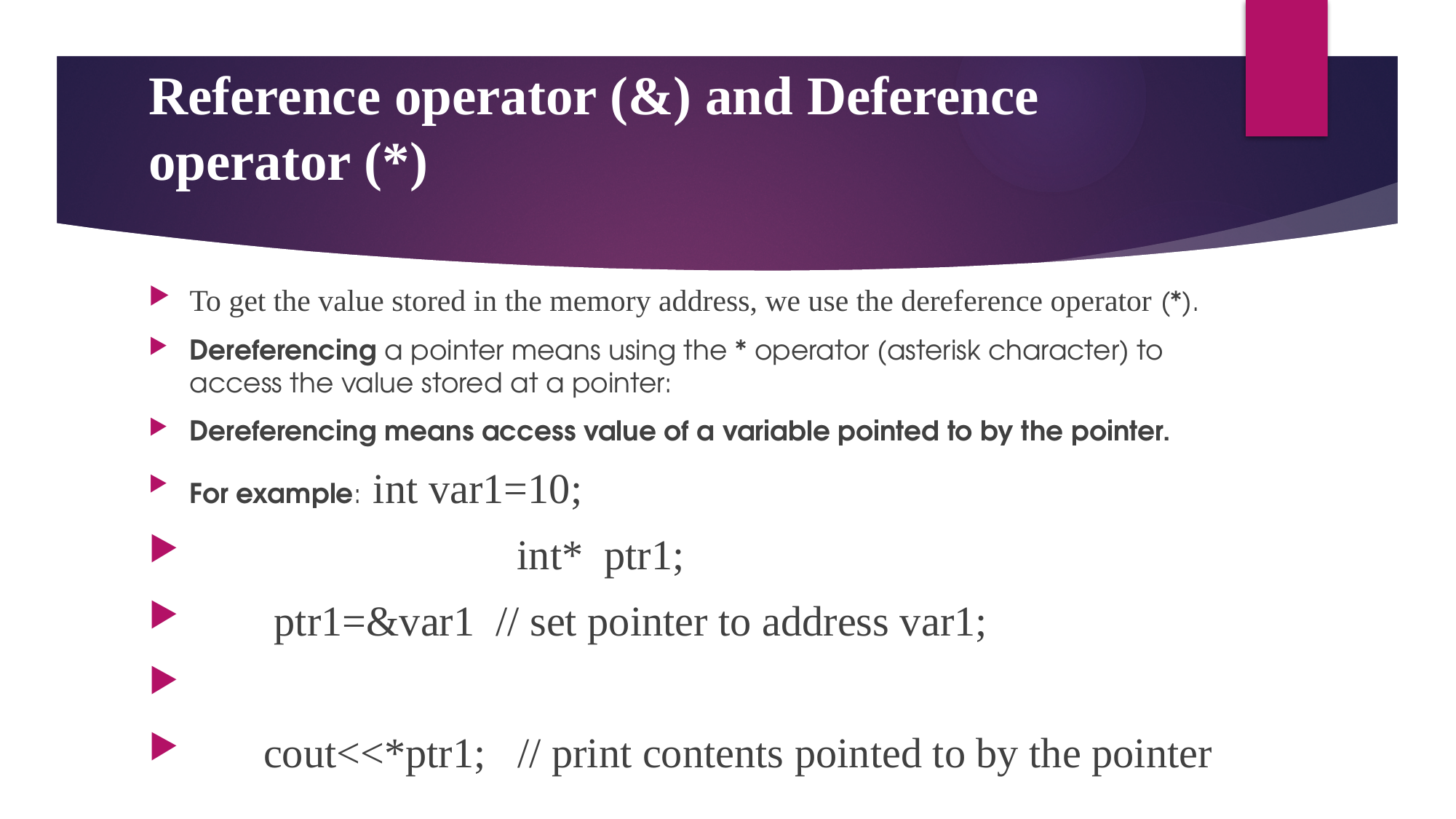

# Reference operator (&) and Deference operator (*)
To get the value stored in the memory address, we use the dereference operator (*).
Dereferencing a pointer means using the * operator (asterisk character) to access the value stored at a pointer:
Dereferencing means access value of a variable pointed to by the pointer.
For example: int var1=10;
			int*  ptr1;
        ptr1=&var1  // set pointer to address var1;

       cout<<*ptr1;   // print contents pointed to by the pointer